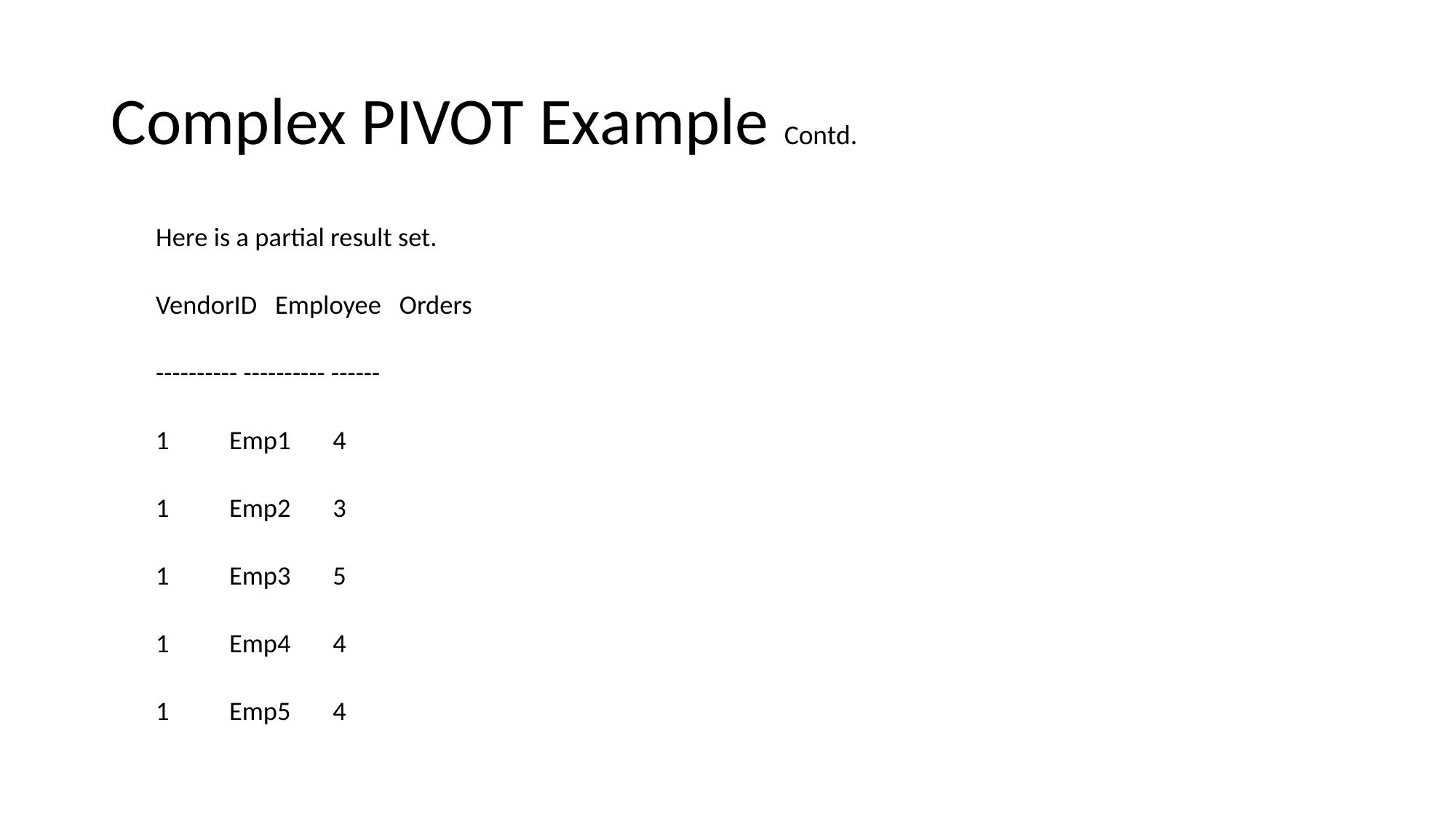

# Complex PIVOT Example Contd.
Here is a partial result set.

VendorID   Employee   Orders

---------- ---------- ------

1          Emp1       4

1          Emp2       3

1          Emp3       5

1          Emp4       4

1          Emp5       4